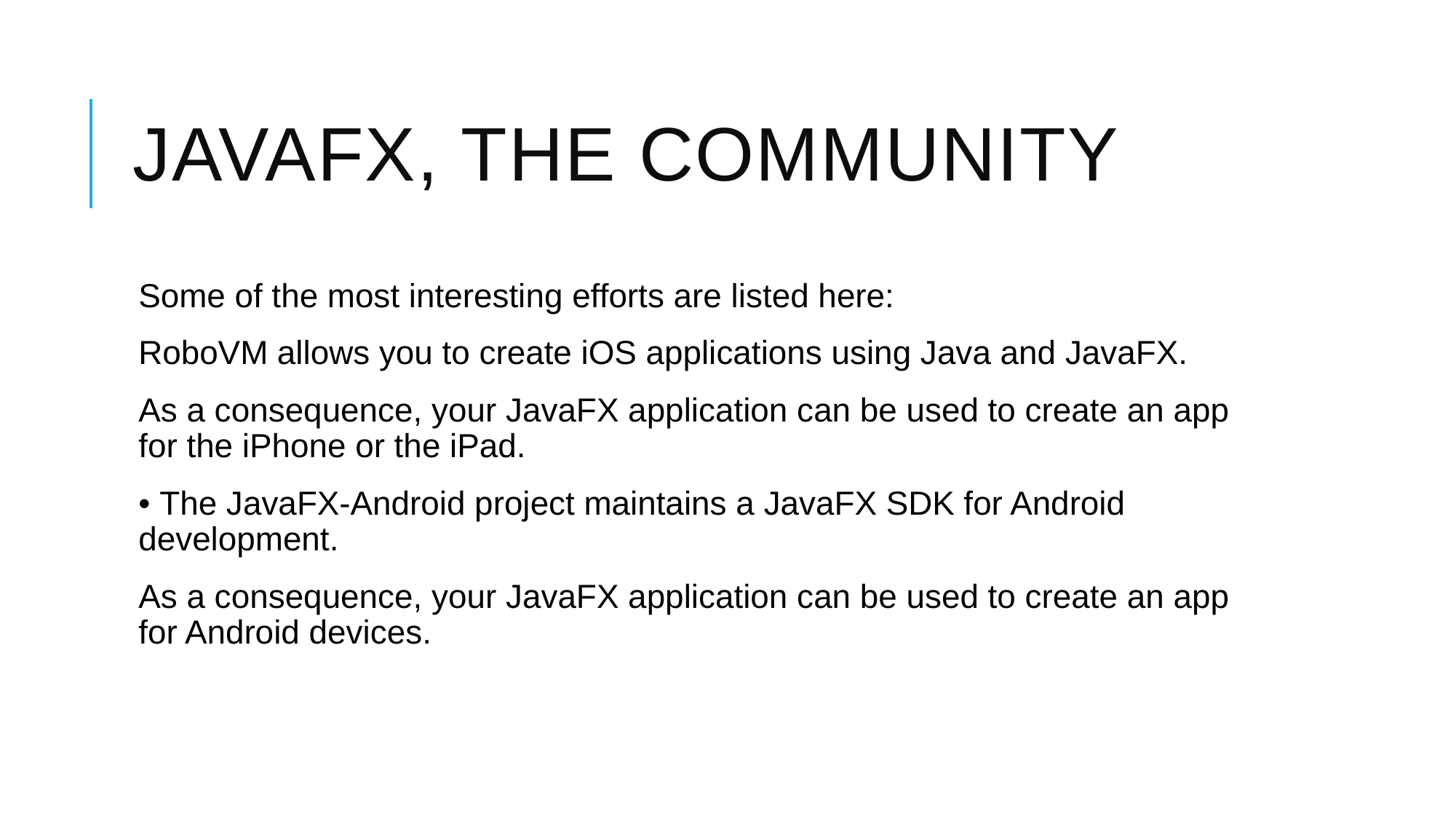

# JavaFX, the Community
Some of the most interesting efforts are listed here:
RoboVM allows you to create iOS applications using Java and JavaFX.
As a consequence, your JavaFX application can be used to create an app for the iPhone or the iPad.
• The JavaFX-Android project maintains a JavaFX SDK for Android development.
As a consequence, your JavaFX application can be used to create an app for Android devices.